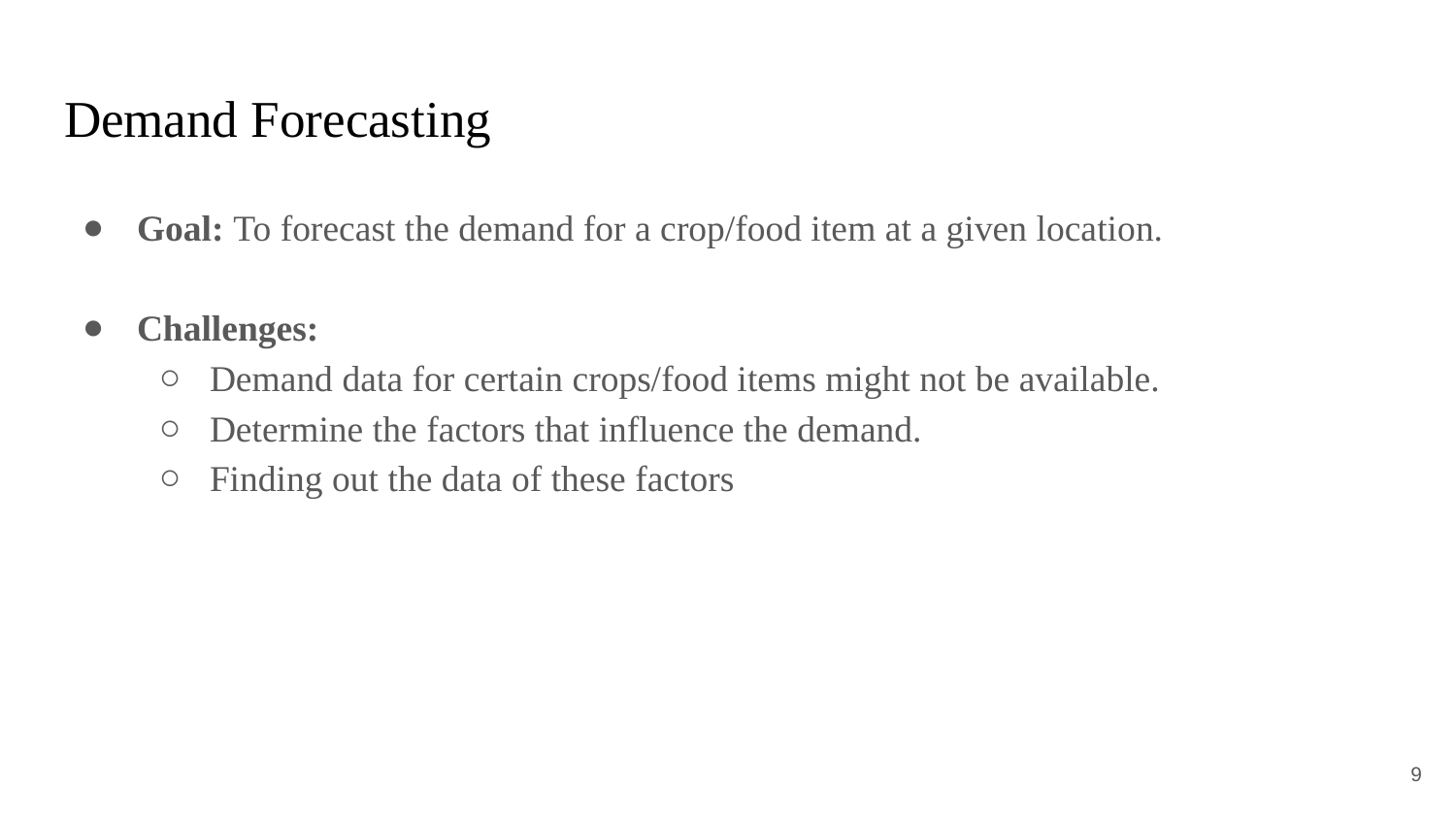

# Demand Forecasting
Goal: To forecast the demand for a crop/food item at a given location.

Challenges:
Demand data for certain crops/food items might not be available.
Determine the factors that influence the demand.
Finding out the data of these factors

9